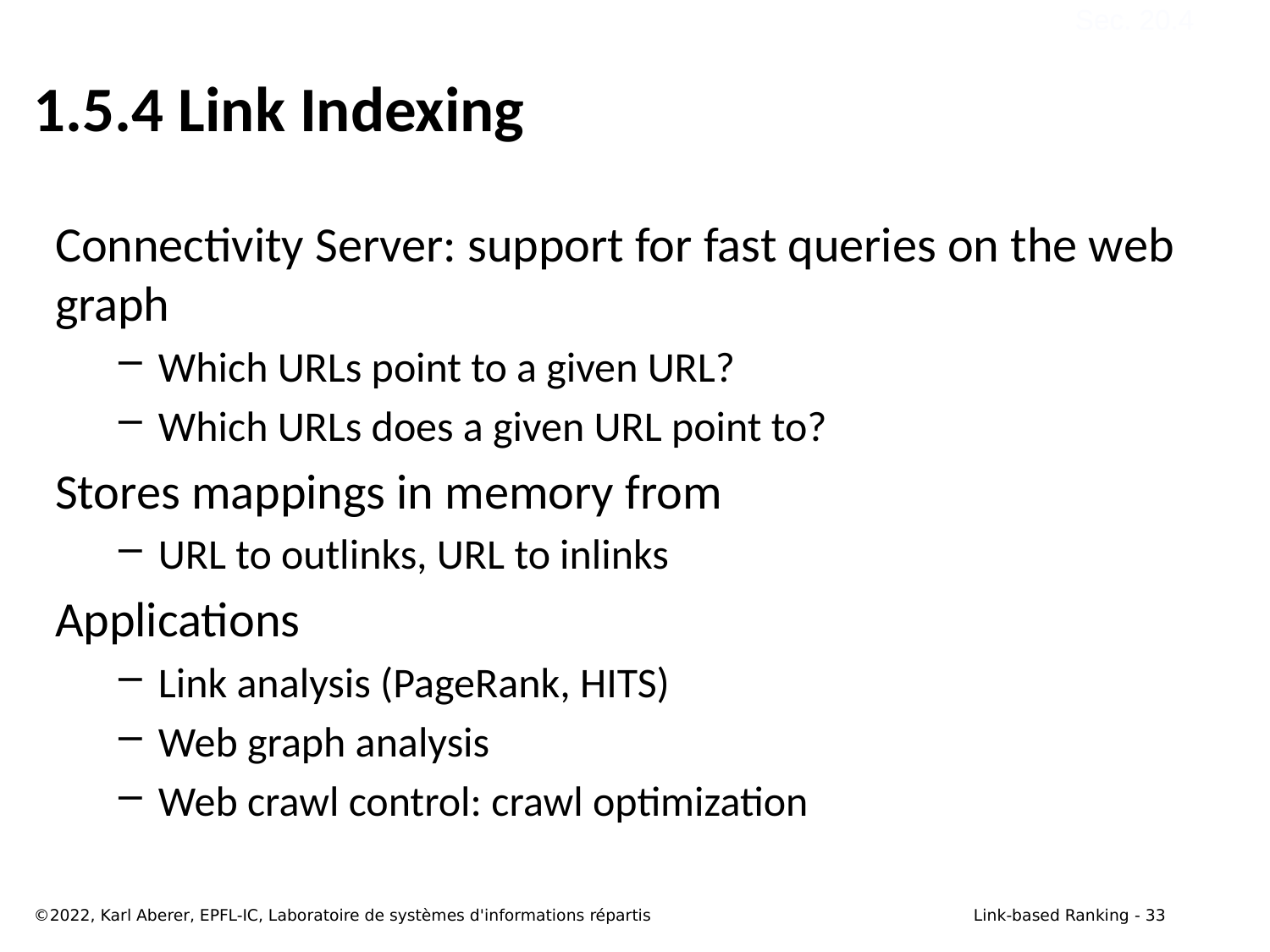

Sec. 20.4
# 1.5.4 Link Indexing
Connectivity Server: support for fast queries on the web graph
Which URLs point to a given URL?
Which URLs does a given URL point to?
Stores mappings in memory from
URL to outlinks, URL to inlinks
Applications
Link analysis (PageRank, HITS)
Web graph analysis
Web crawl control: crawl optimization
©2022, Karl Aberer, EPFL-IC, Laboratoire de systèmes d'informations répartis